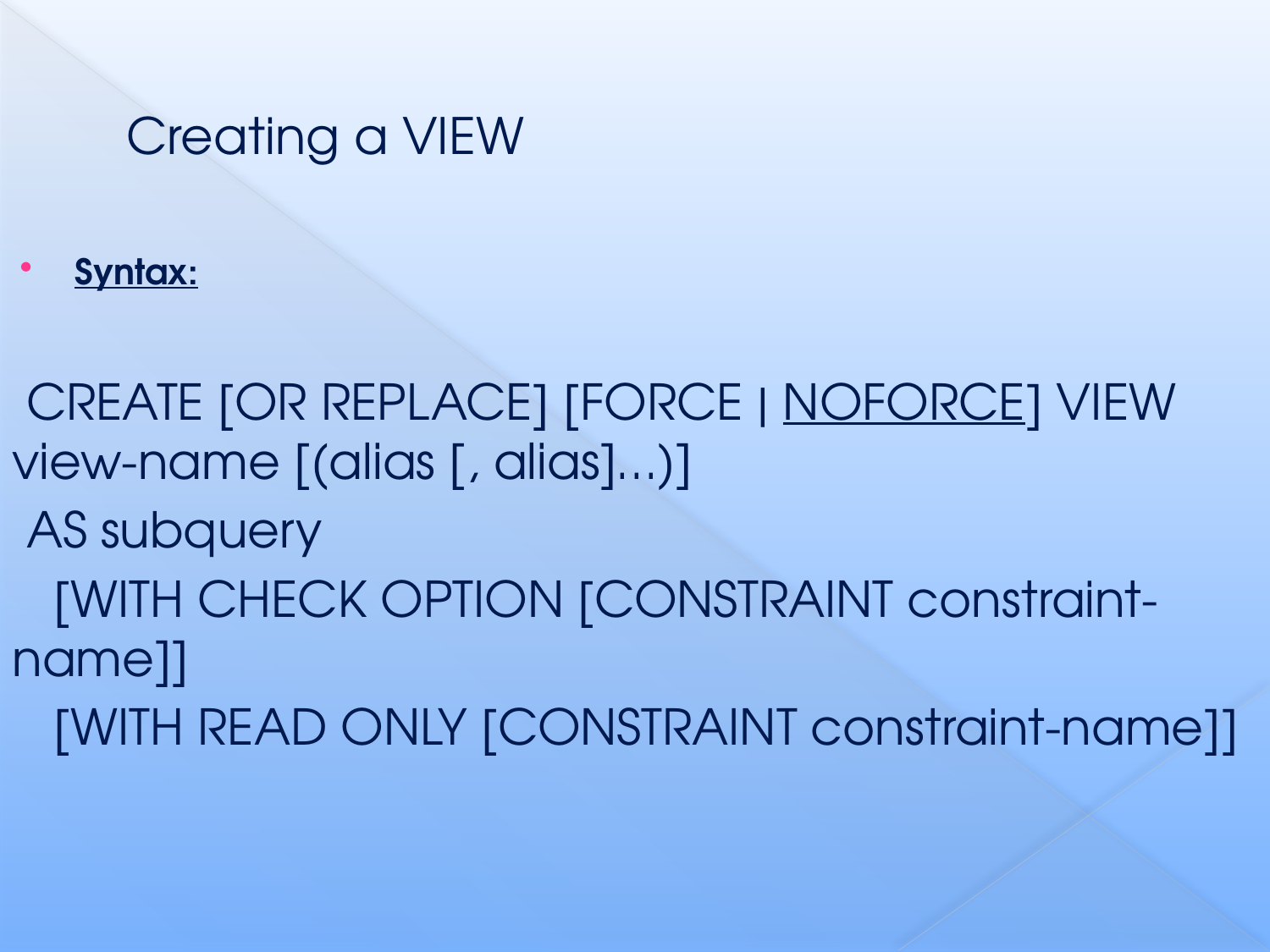

# Creating a VIEW
Syntax:

 CREATE [OR REPLACE] [FORCE | NOFORCE] VIEW view-name [(alias [, alias]…)]
 AS subquery
   [WITH CHECK OPTION [CONSTRAINT constraint-name]]
   [WITH READ ONLY [CONSTRAINT constraint-name]]